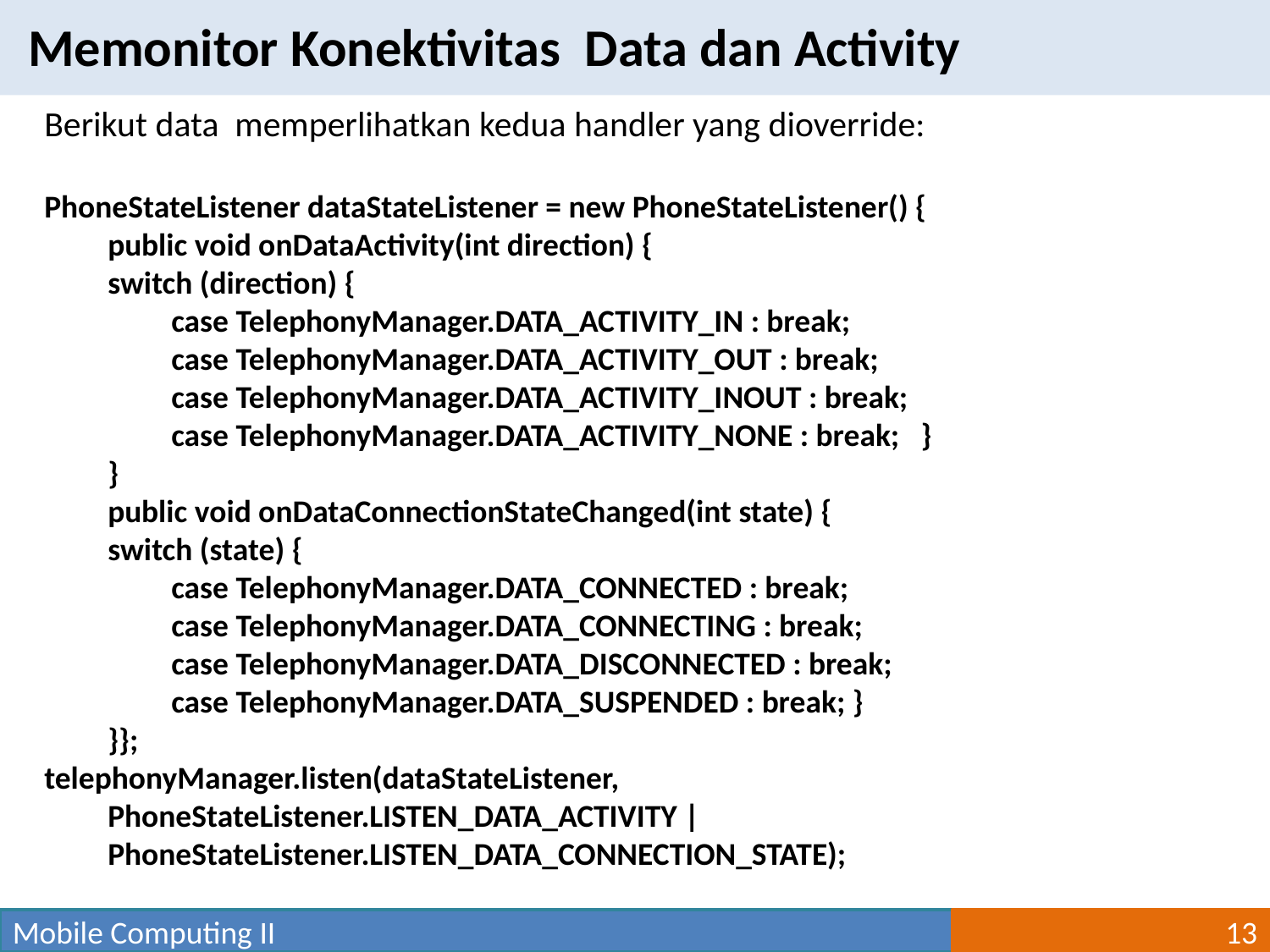

Memonitor Konektivitas  Data dan Activity
Berikut data  memperlihatkan kedua handler yang dioverride:

PhoneStateListener dataStateListener = new PhoneStateListener() {
	public void onDataActivity(int direction) {
	switch (direction) {
		case TelephonyManager.DATA_ACTIVITY_IN : break;
		case TelephonyManager.DATA_ACTIVITY_OUT : break;
		case TelephonyManager.DATA_ACTIVITY_INOUT : break;
		case TelephonyManager.DATA_ACTIVITY_NONE : break;   }
	}
	public void onDataConnectionStateChanged(int state) {
	switch (state) {
		case TelephonyManager.DATA_CONNECTED : break;
		case TelephonyManager.DATA_CONNECTING : break;
		case TelephonyManager.DATA_DISCONNECTED : break;
		case TelephonyManager.DATA_SUSPENDED : break; }
	}};
telephonyManager.listen(dataStateListener,
	PhoneStateListener.LISTEN_DATA_ACTIVITY |
	PhoneStateListener.LISTEN_DATA_CONNECTION_STATE);
Mobile Computing II
13